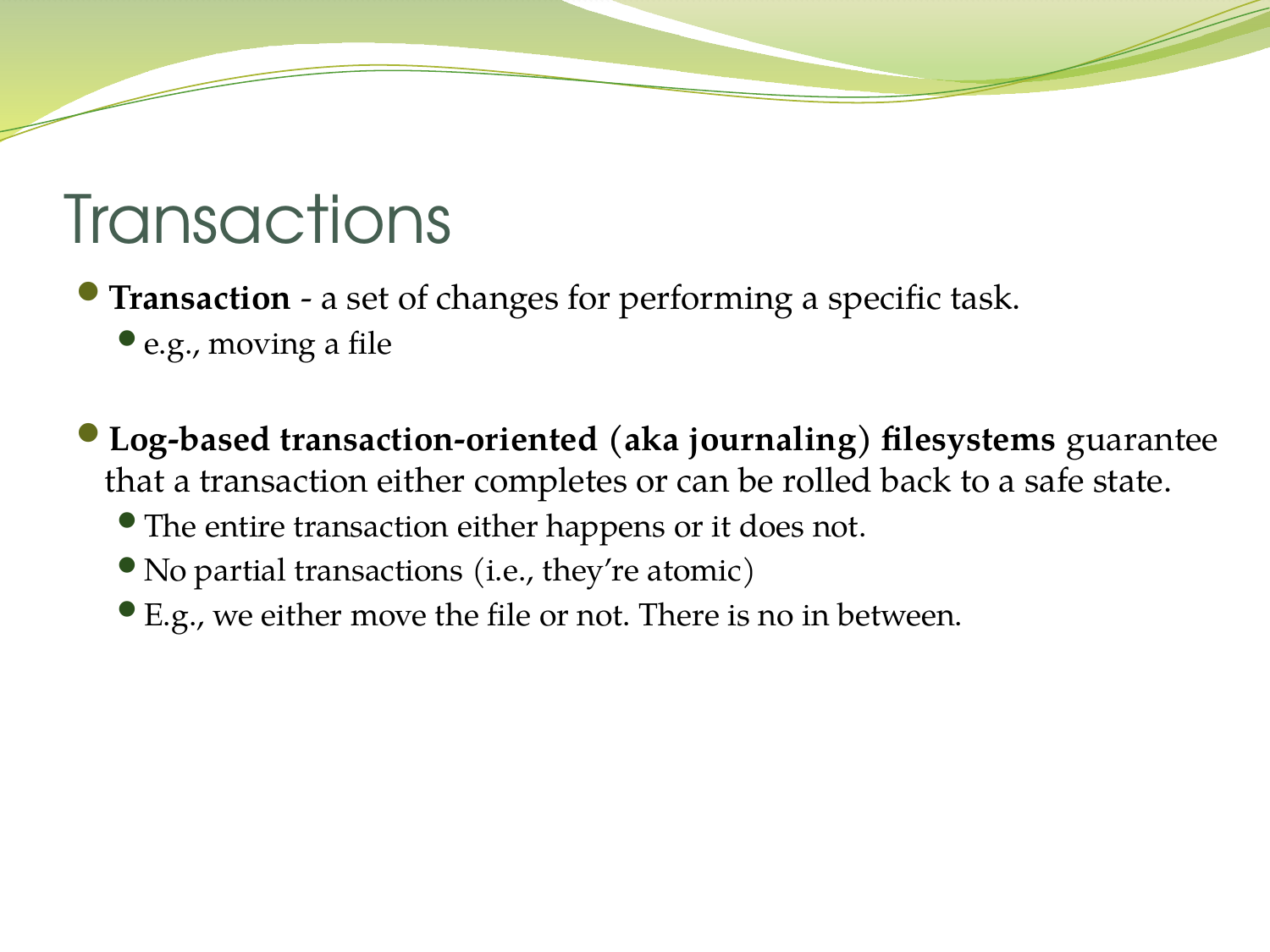

# Transactions
Transaction - a set of changes for performing a specific task.
e.g., moving a file

Log-based transaction-oriented (aka journaling) filesystems guarantee that a transaction either completes or can be rolled back to a safe state.
The entire transaction either happens or it does not.
No partial transactions (i.e., they’re atomic)
E.g., we either move the file or not. There is no in between.